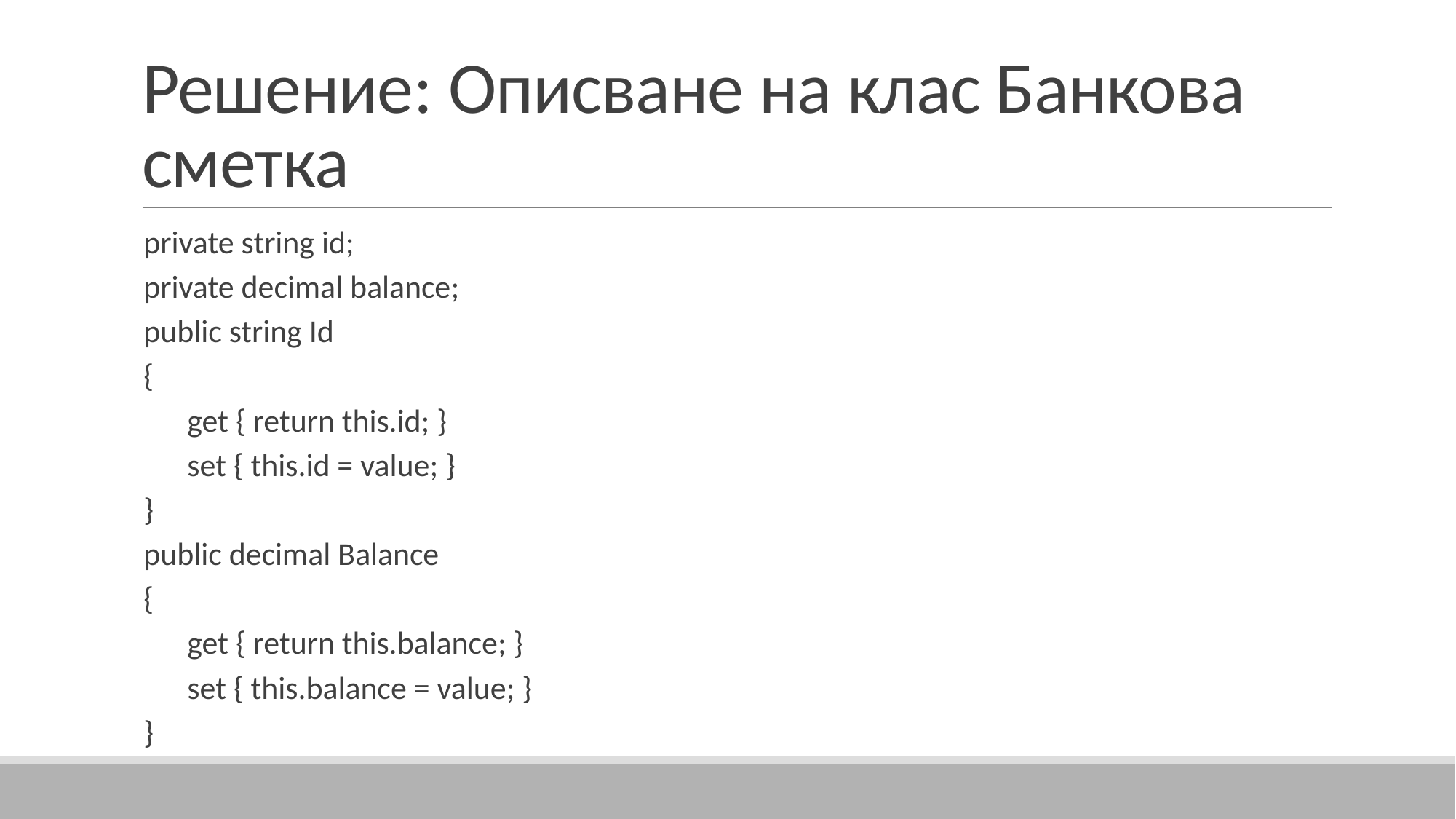

# Решение: Описване на клас Банкова сметка
private string id;
private decimal balance;
public string Id
{
      get { return this.id; }
      set { this.id = value; }
}
public decimal Balance
{
      get { return this.balance; }
      set { this.balance = value; }
}